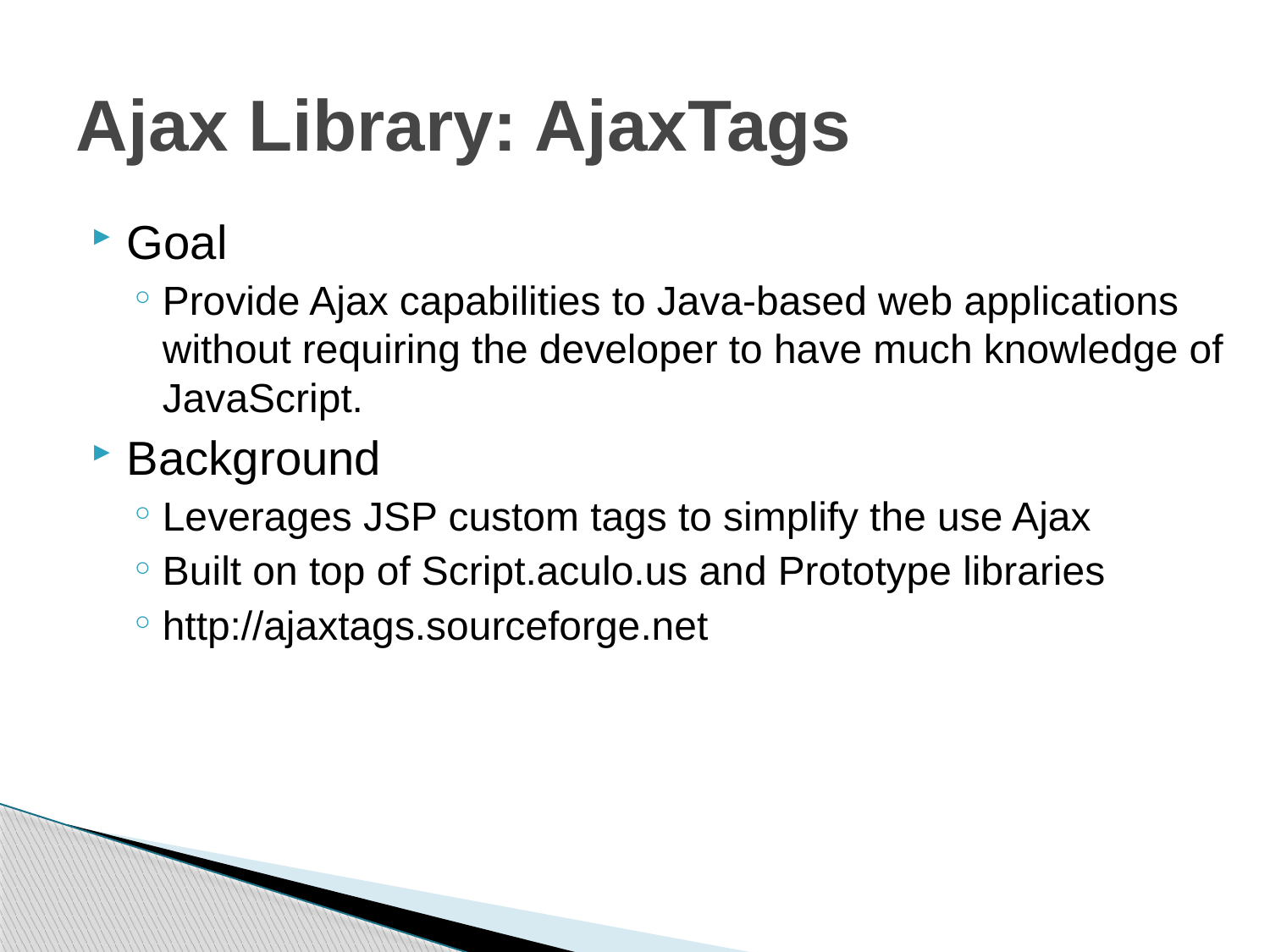

# Ajax Library: AjaxTags
Goal
Provide Ajax capabilities to Java-based web applications without requiring the developer to have much knowledge of JavaScript.
Background
Leverages JSP custom tags to simplify the use Ajax
Built on top of Script.aculo.us and Prototype libraries
http://ajaxtags.sourceforge.net